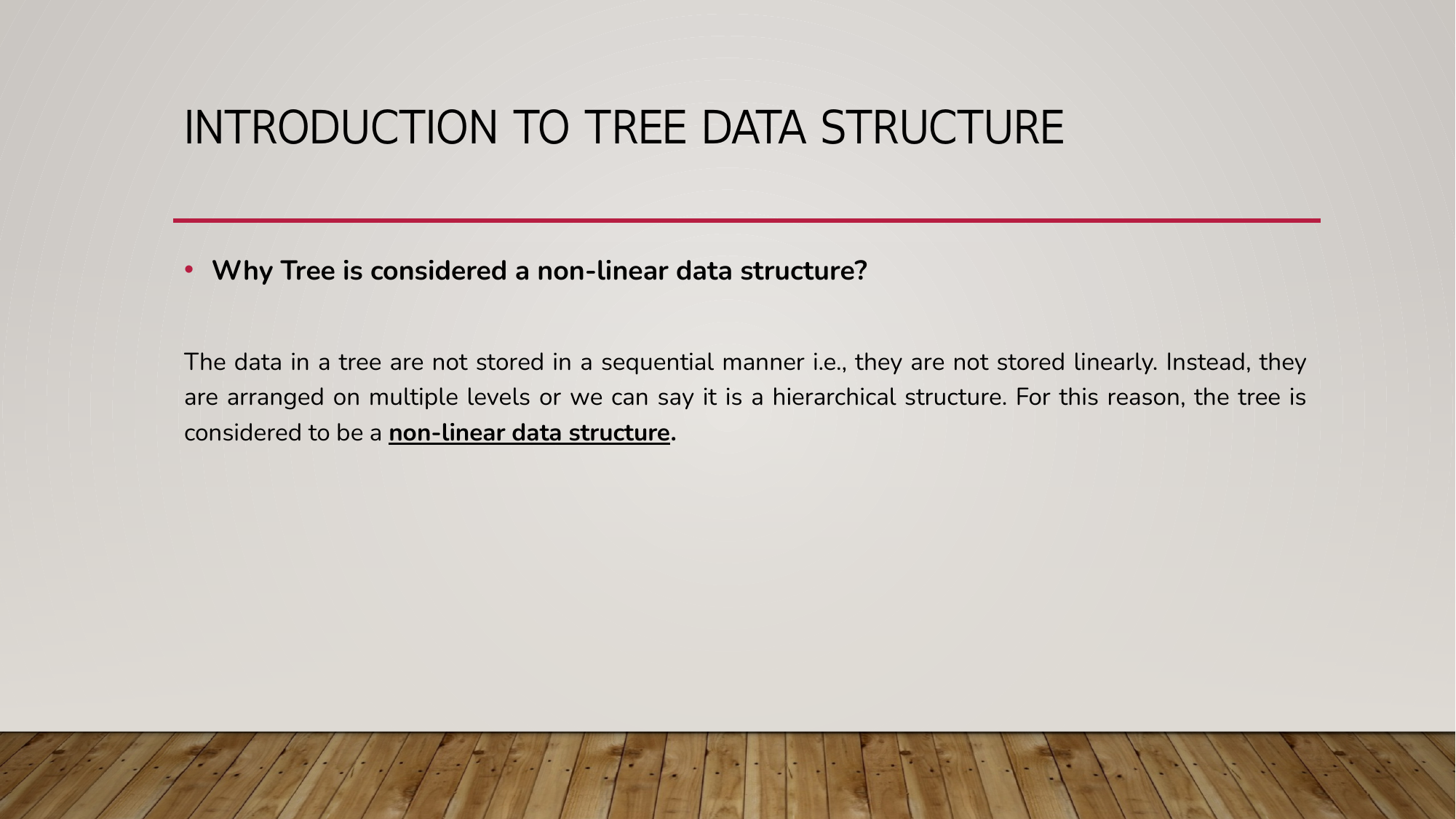

# Introduction to tree data structure
Why Tree is considered a non-linear data structure?
The data in a tree are not stored in a sequential manner i.e., they are not stored linearly. Instead, they are arranged on multiple levels or we can say it is a hierarchical structure. For this reason, the tree is considered to be a non-linear data structure.